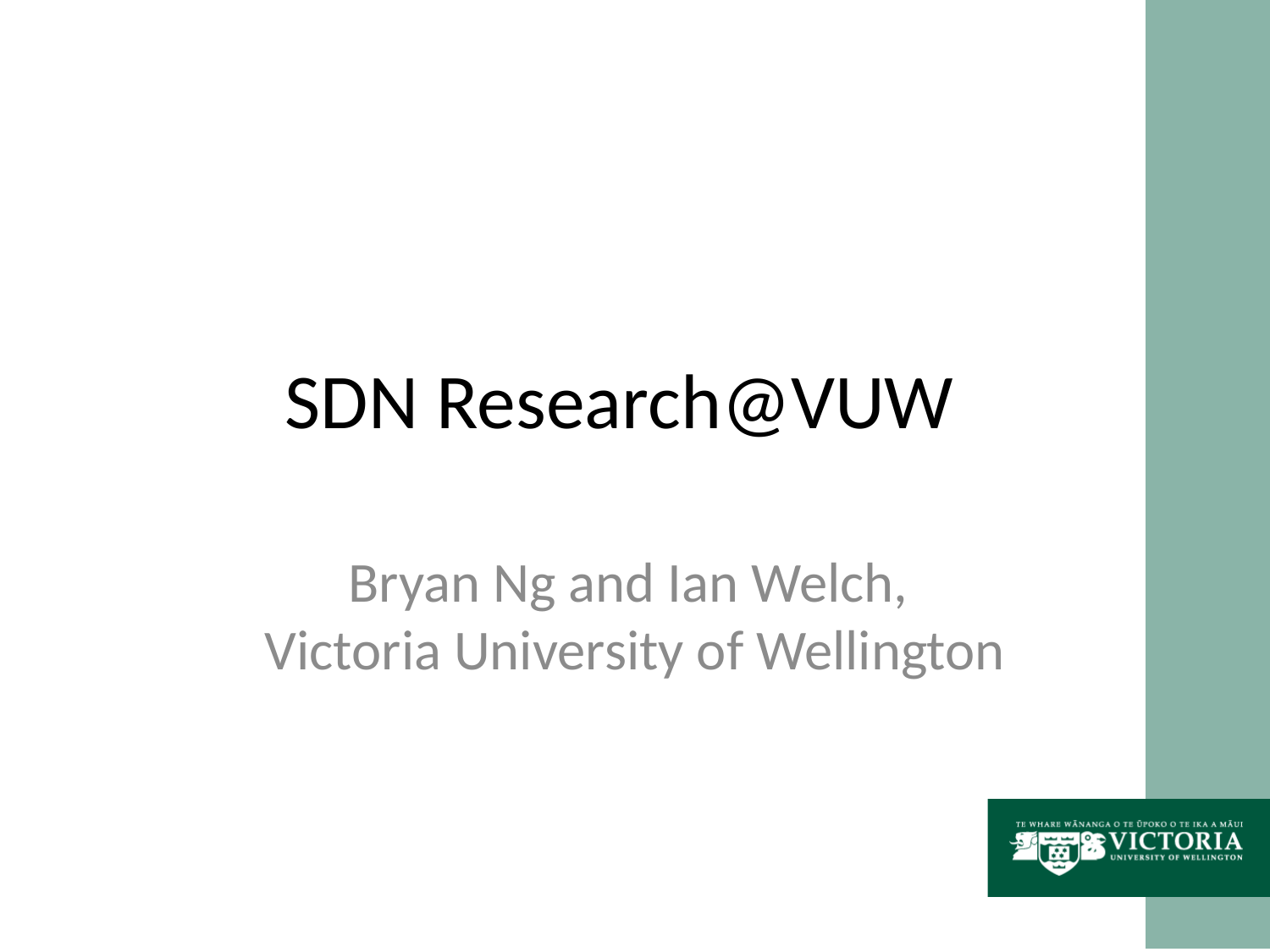

SDN Research@VUW
Bryan Ng and Ian Welch,
Victoria University of Wellington